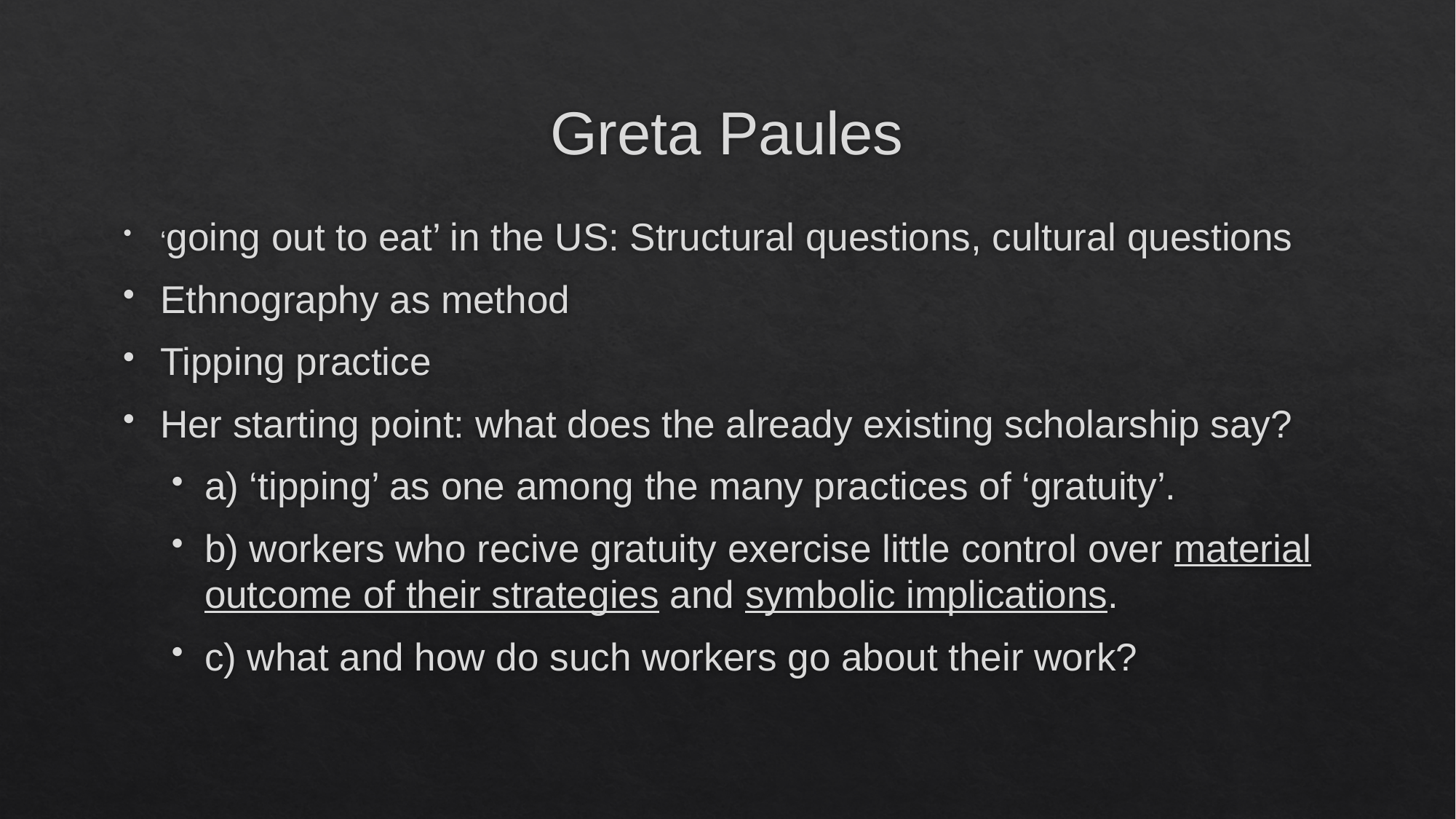

# Greta Paules
‘going out to eat’ in the US: Structural questions, cultural questions
Ethnography as method
Tipping practice
Her starting point: what does the already existing scholarship say?
a) ‘tipping’ as one among the many practices of ‘gratuity’.
b) workers who recive gratuity exercise little control over material outcome of their strategies and symbolic implications.
c) what and how do such workers go about their work?